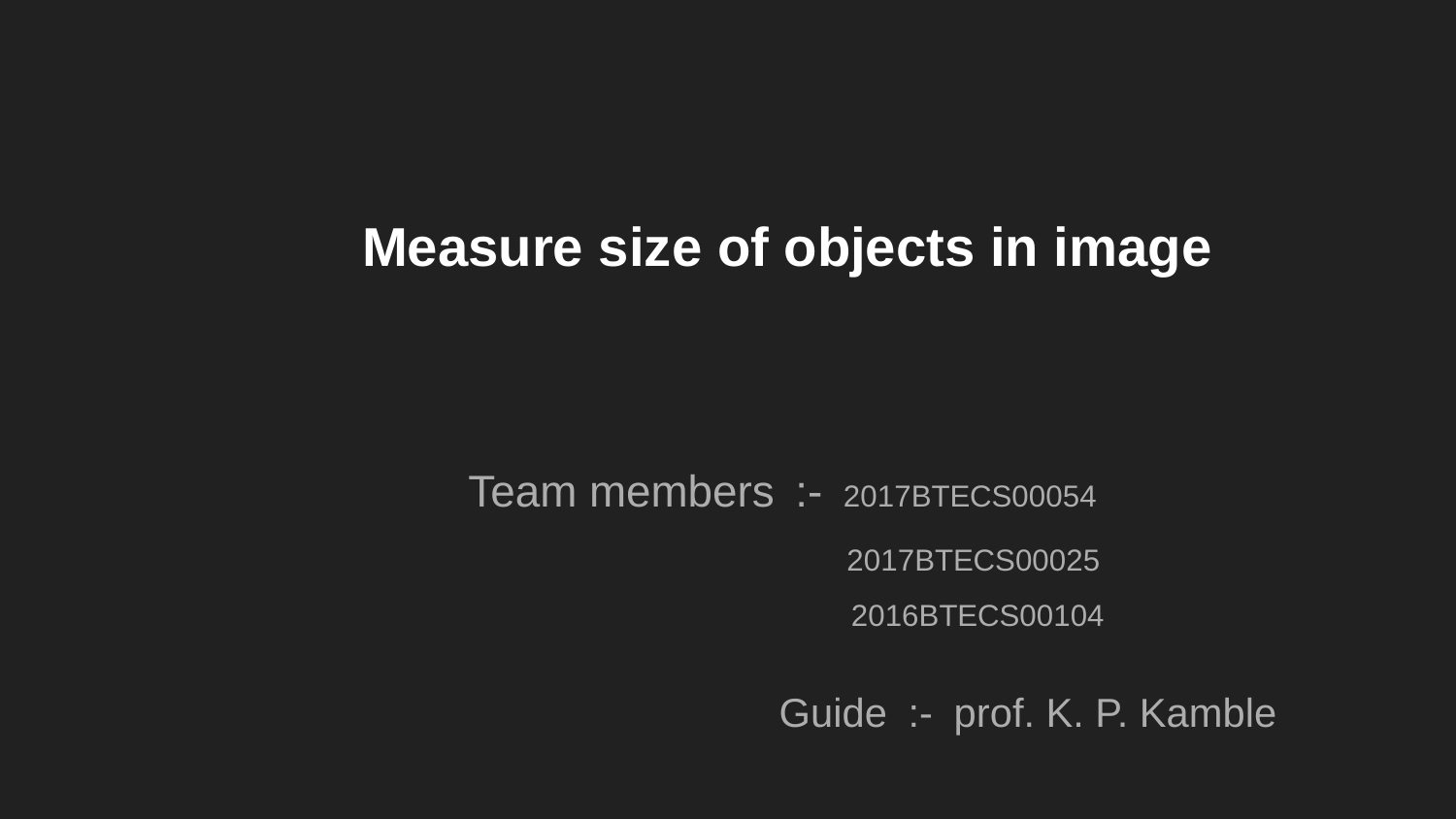

Measure size of objects in image
Team members :- 2017BTECS00054
                                             2017BTECS00025
                                              2016BTECS00104
  			      Guide :- prof. K. P. Kamble